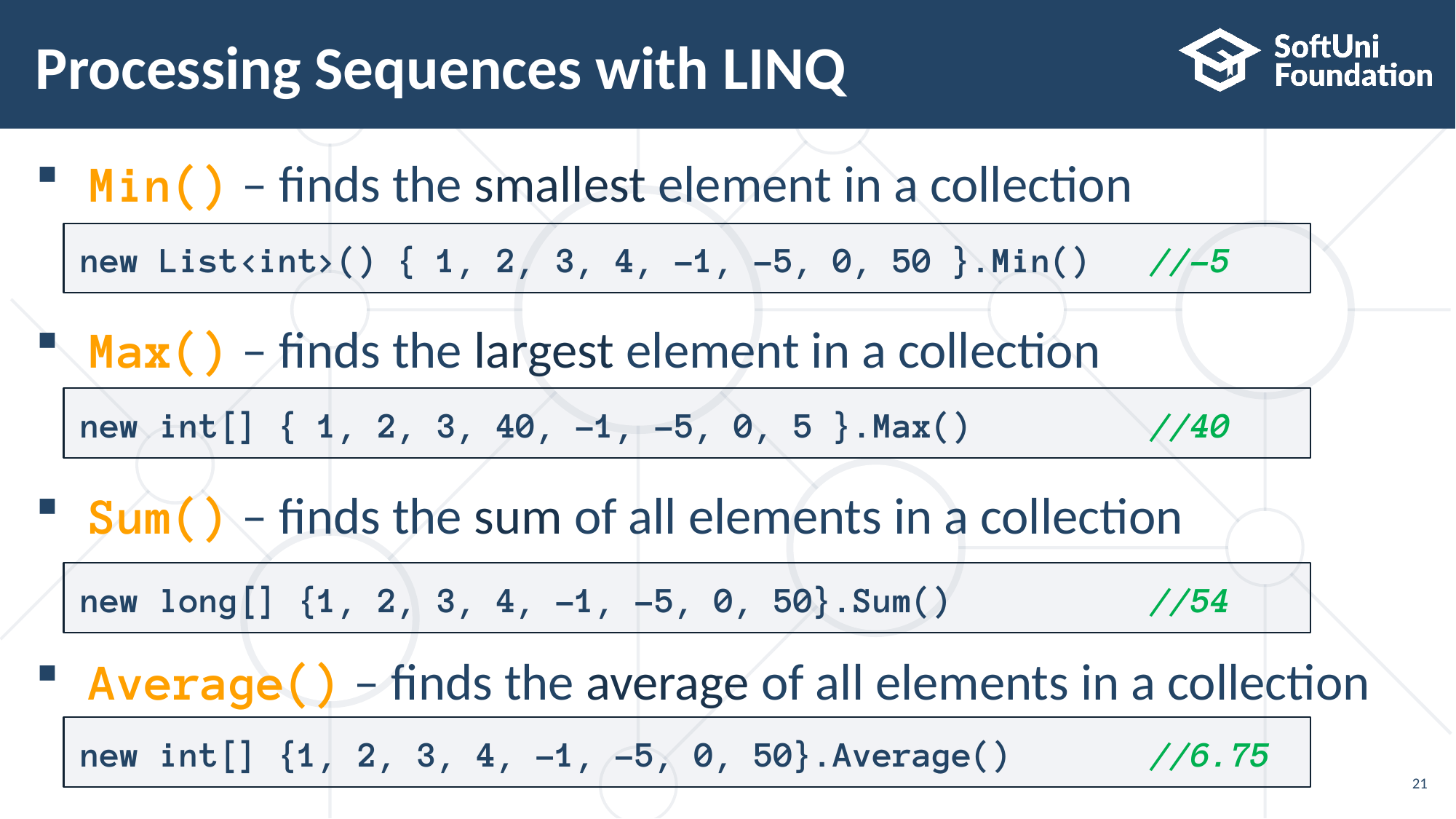

# Processing Sequences with LINQ
Min() – finds the smallest element in a collection

Max() – finds the largest element in a collection

Sum() – finds the sum of all elements in a collection

Average() – finds the average of all elements in a collection
new List<int>() { 1, 2, 3, 4, -1, -5, 0, 50 }.Min()   //-5
new int[] { 1, 2, 3, 40, -1, -5, 0, 5 }.Max()         //40
new long[] {1, 2, 3, 4, -1, -5, 0, 50}.Sum()          //54
new int[] {1, 2, 3, 4, -1, -5, 0, 50}.Average()       //6.75
21